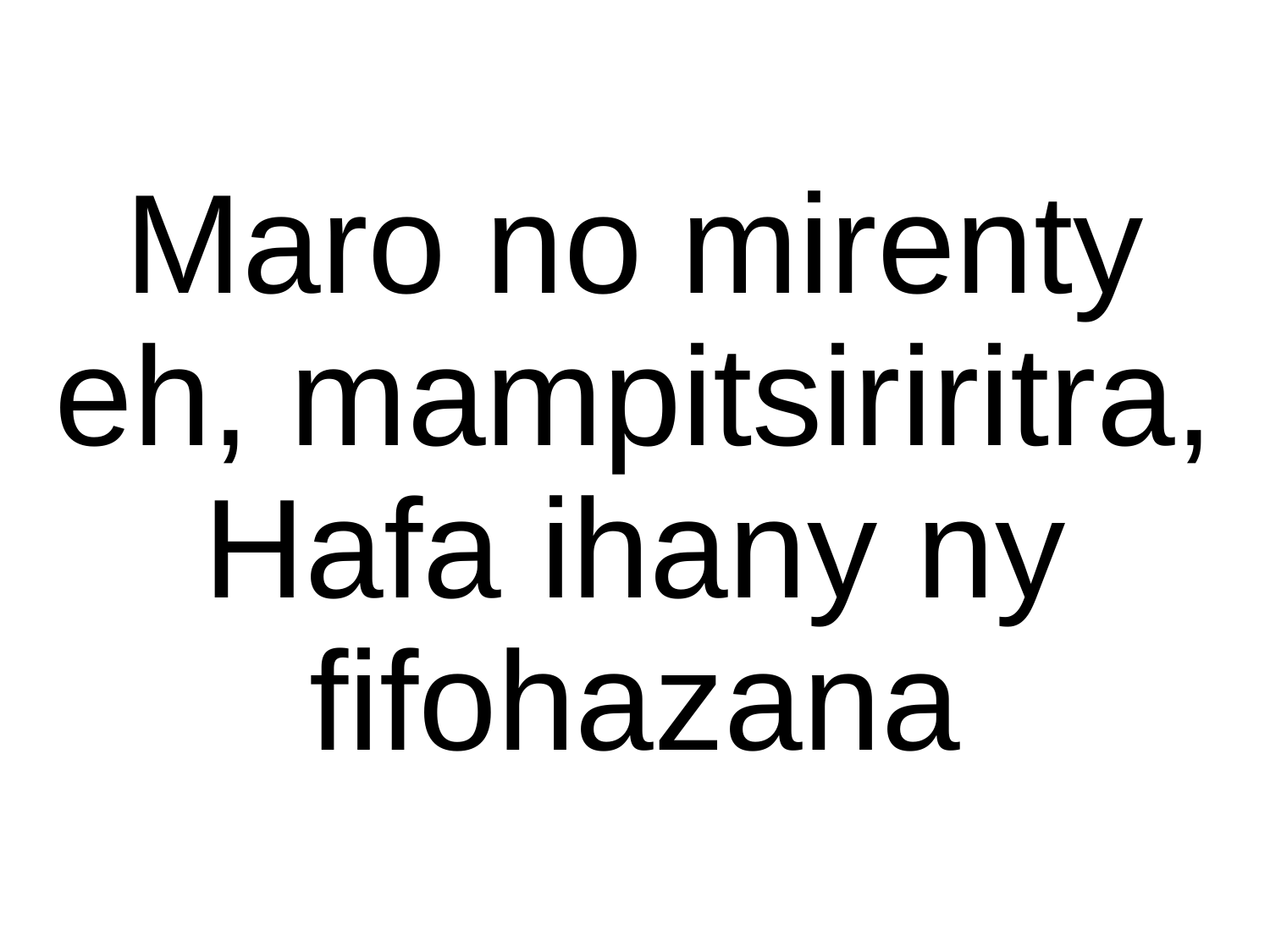

# Maro no mirenty eh, mampitsiriritra, Hafa ihany ny fifohazana